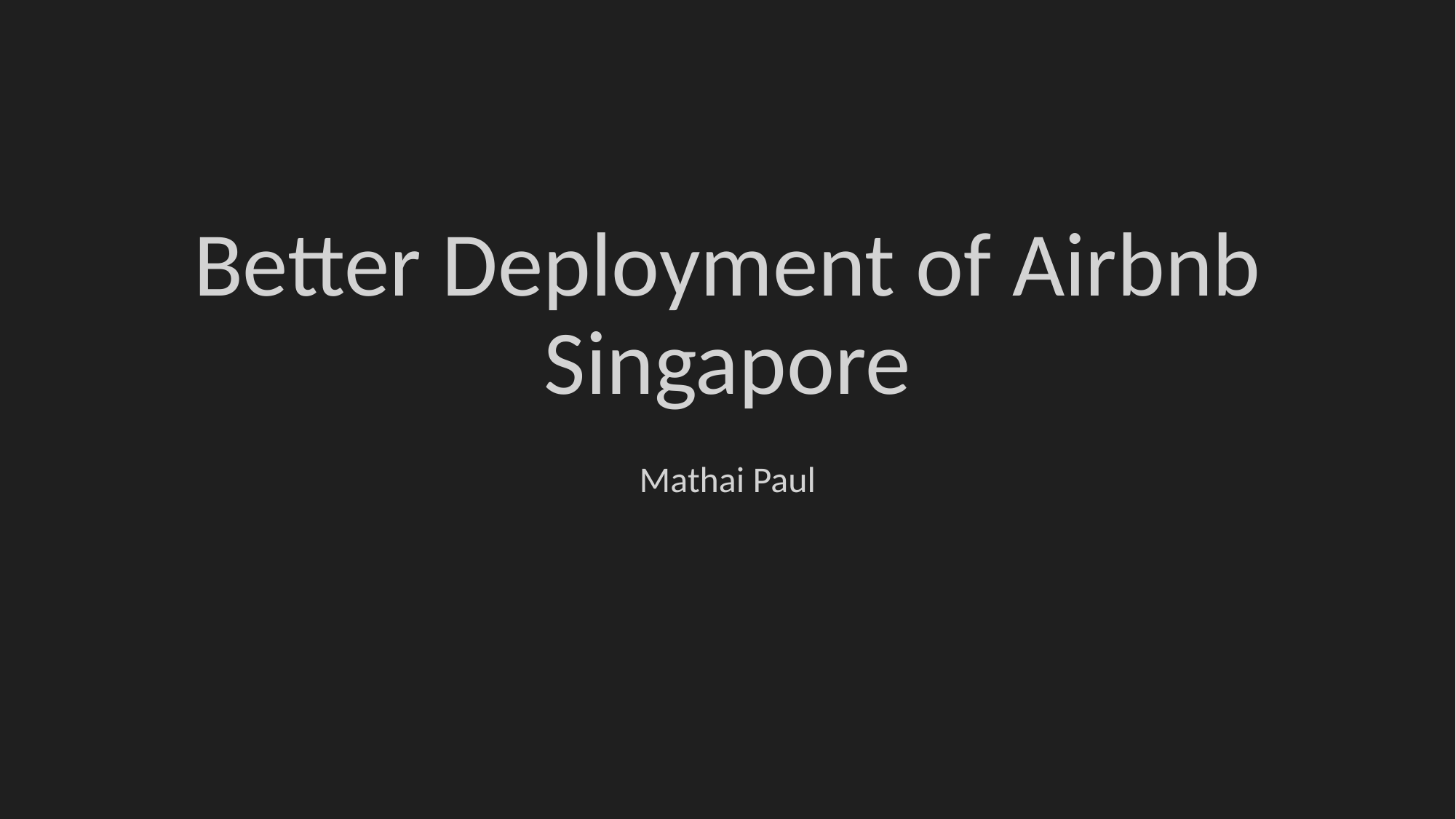

# Better Deployment of Airbnb Singapore
Mathai Paul